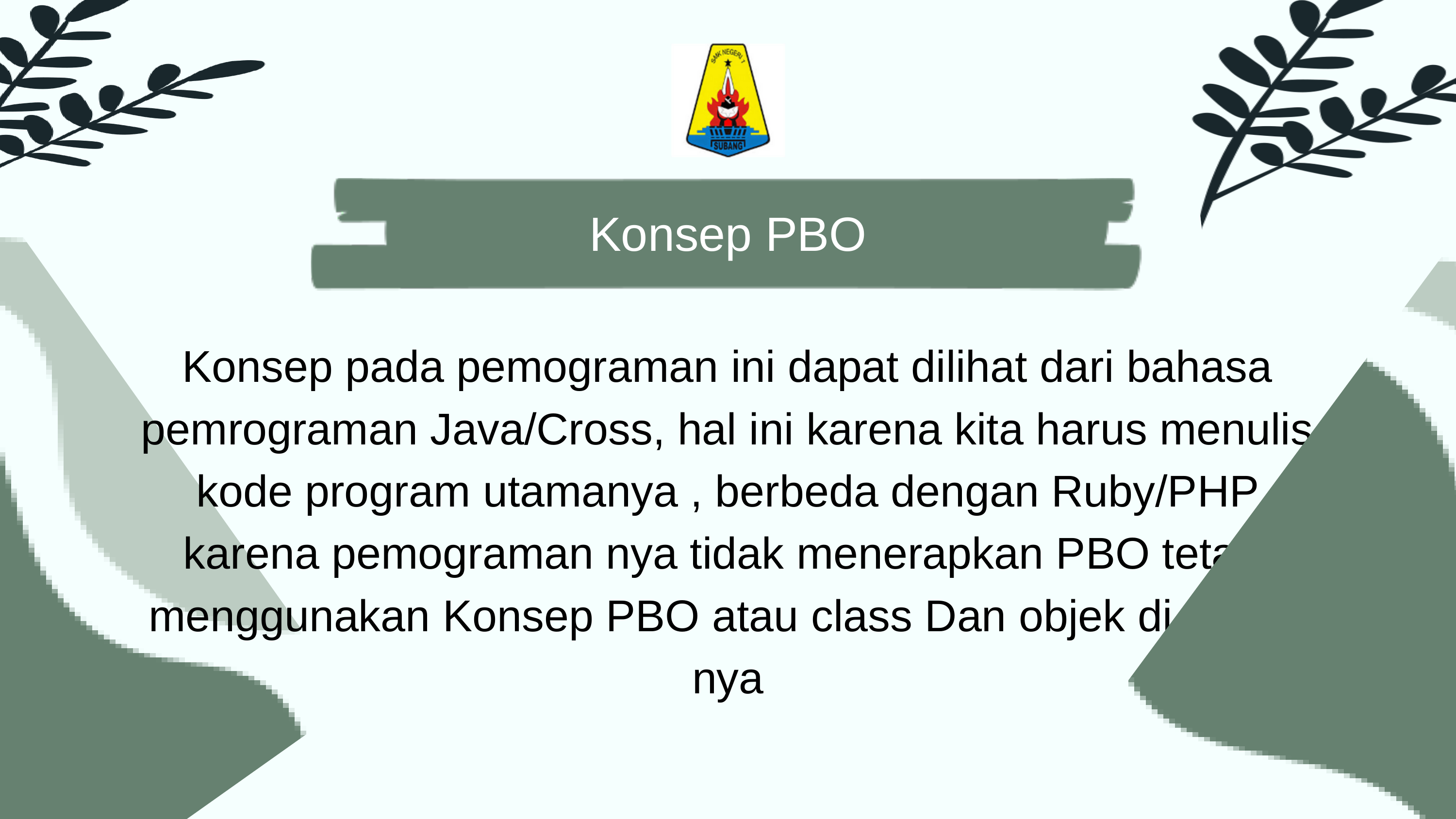

Konsep PBO

Konsep pada pemograman ini dapat dilihat dari bahasa pemrograman Java/Cross, hal ini karena kita harus menulis kode program utamanya , berbeda dengan Ruby/PHP karena pemograman nya tidak menerapkan PBO tetapi menggunakan Konsep PBO atau class Dan objek di dalam nya